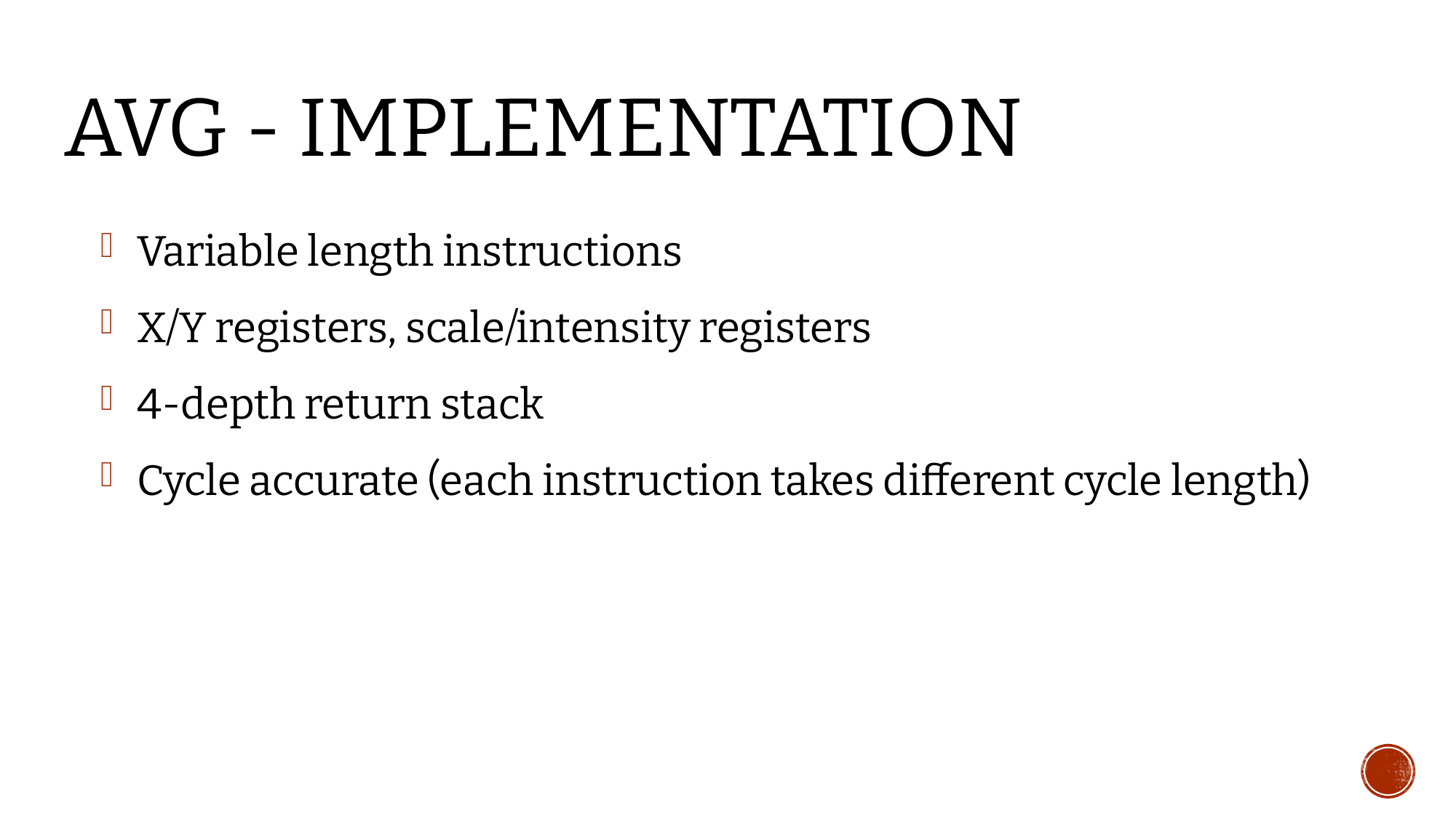

# AVG - Implementation
Variable length instructions
X/Y registers, scale/intensity registers
4-depth return stack
Cycle accurate (each instruction takes different cycle length)